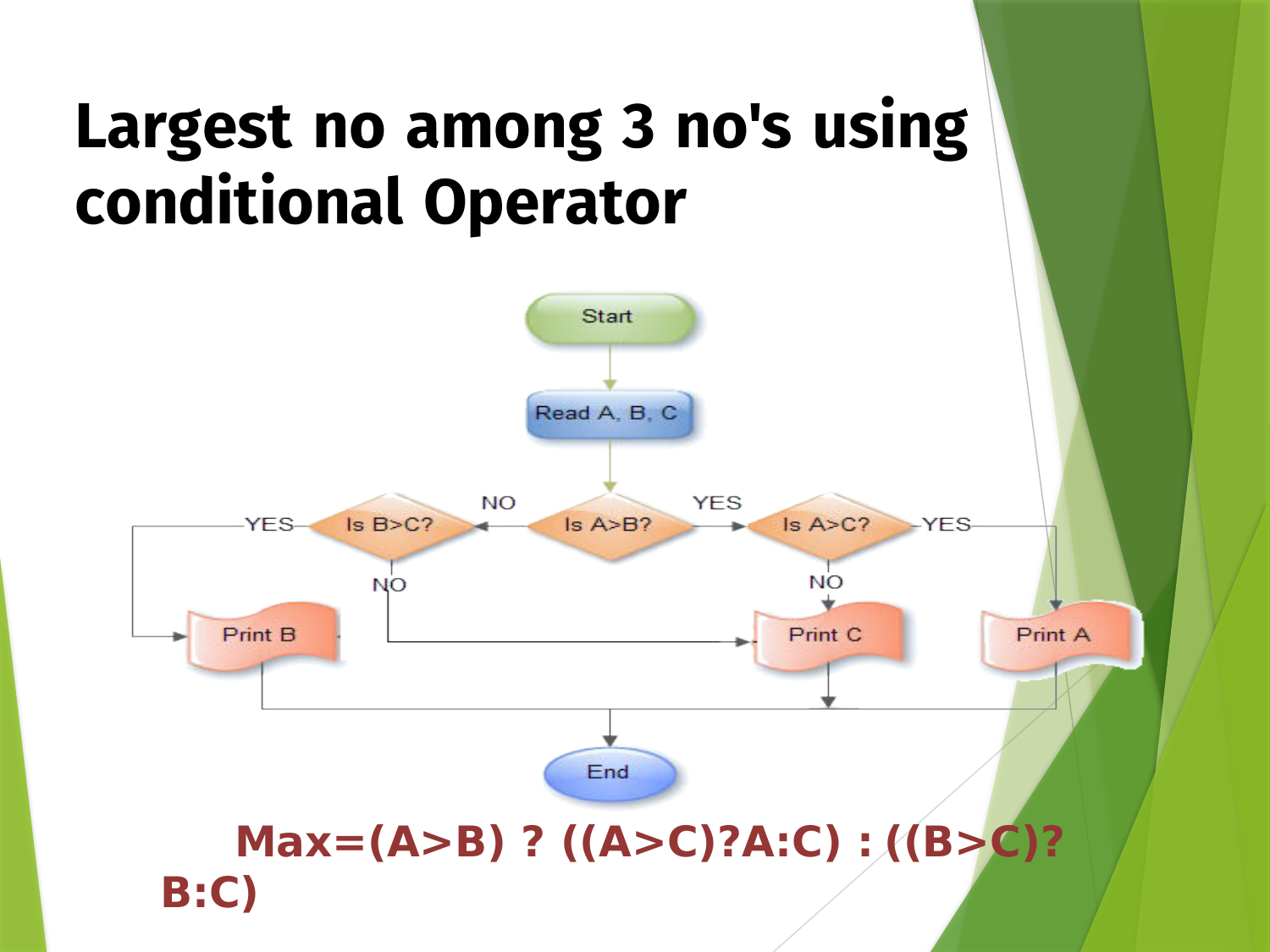

# Largest no among 3 no's using conditional Operator

Max=(A>B) ? ((A>C)?A:C) : ((B>C)?B:C)